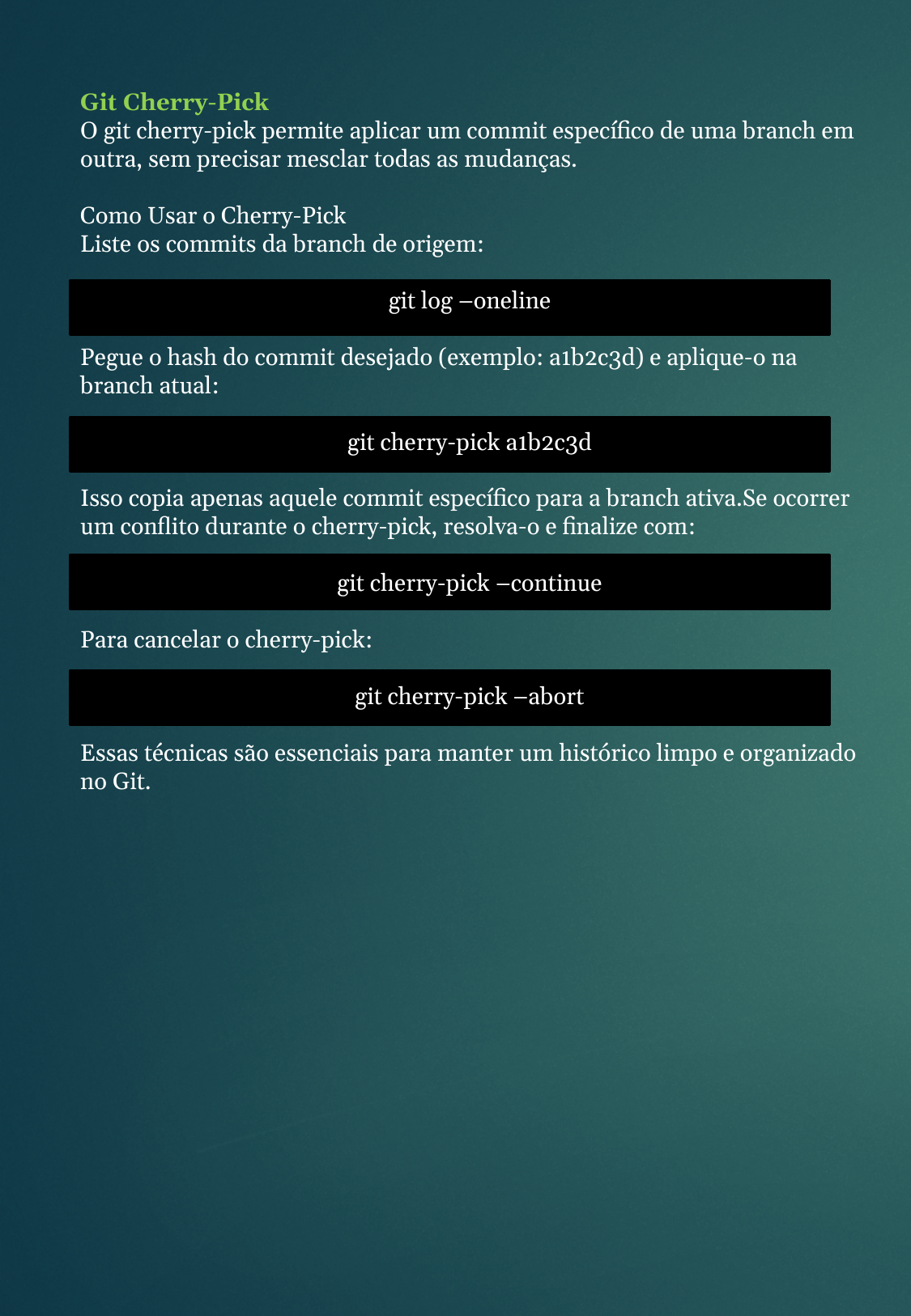

Git Cherry-Pick
O git cherry-pick permite aplicar um commit específico de uma branch em outra, sem precisar mesclar todas as mudanças.

Como Usar o Cherry-Pick
Liste os commits da branch de origem:

git log –oneline

Pegue o hash do commit desejado (exemplo: a1b2c3d) e aplique-o na branch atual:

git cherry-pick a1b2c3d

Isso copia apenas aquele commit específico para a branch ativa.Se ocorrer um conflito durante o cherry-pick, resolva-o e finalize com:

git cherry-pick –continue

Para cancelar o cherry-pick:

git cherry-pick –abort

Essas técnicas são essenciais para manter um histórico limpo e organizado no Git.